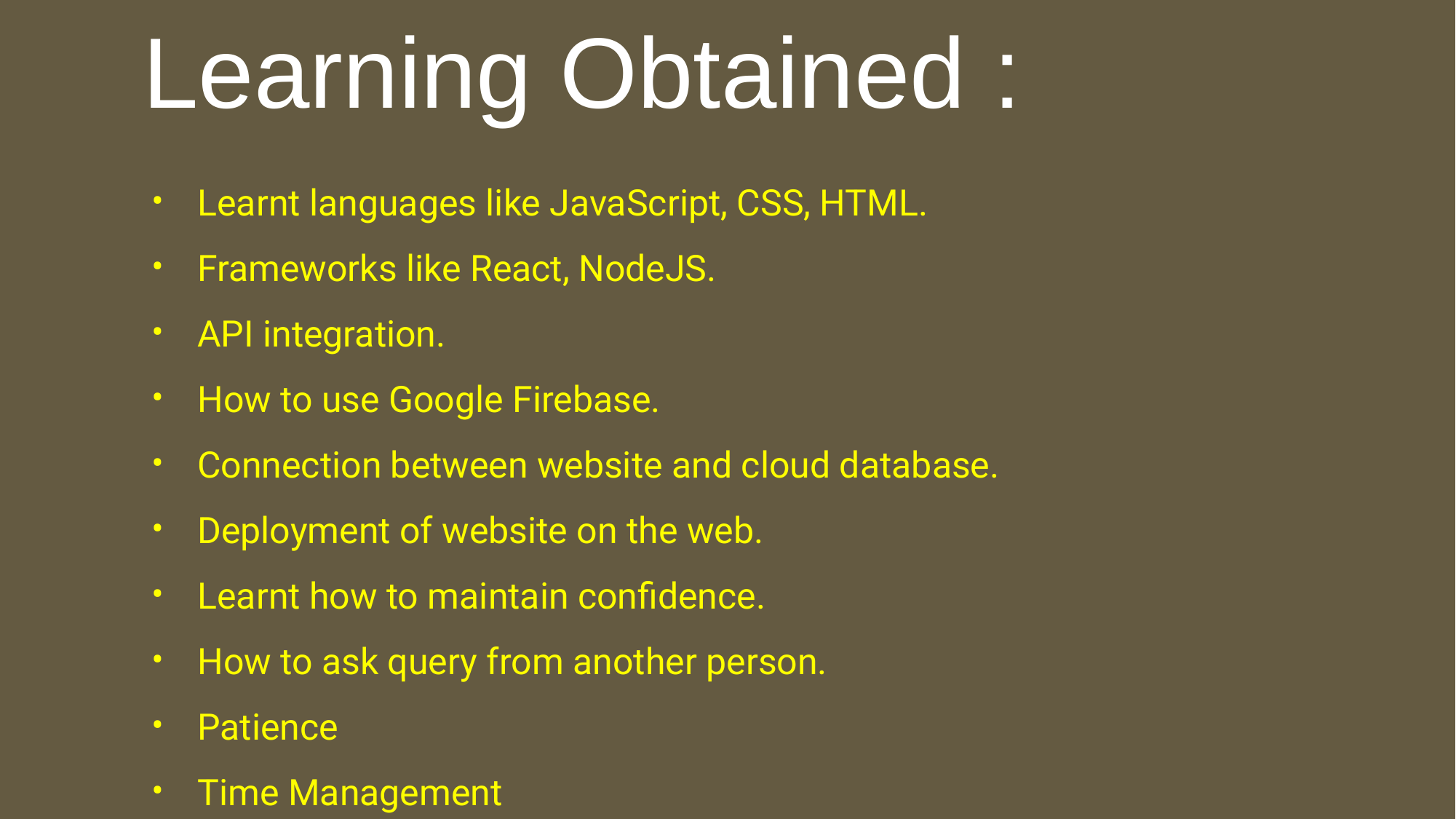

# Learning Obtained :
Learnt languages like JavaScript, CSS, HTML.
Frameworks like React, NodeJS.
API integration.
How to use Google Firebase.
Connection between website and cloud database.
Deployment of website on the web.
Learnt how to maintain confidence.
How to ask query from another person.
Patience
Time Management